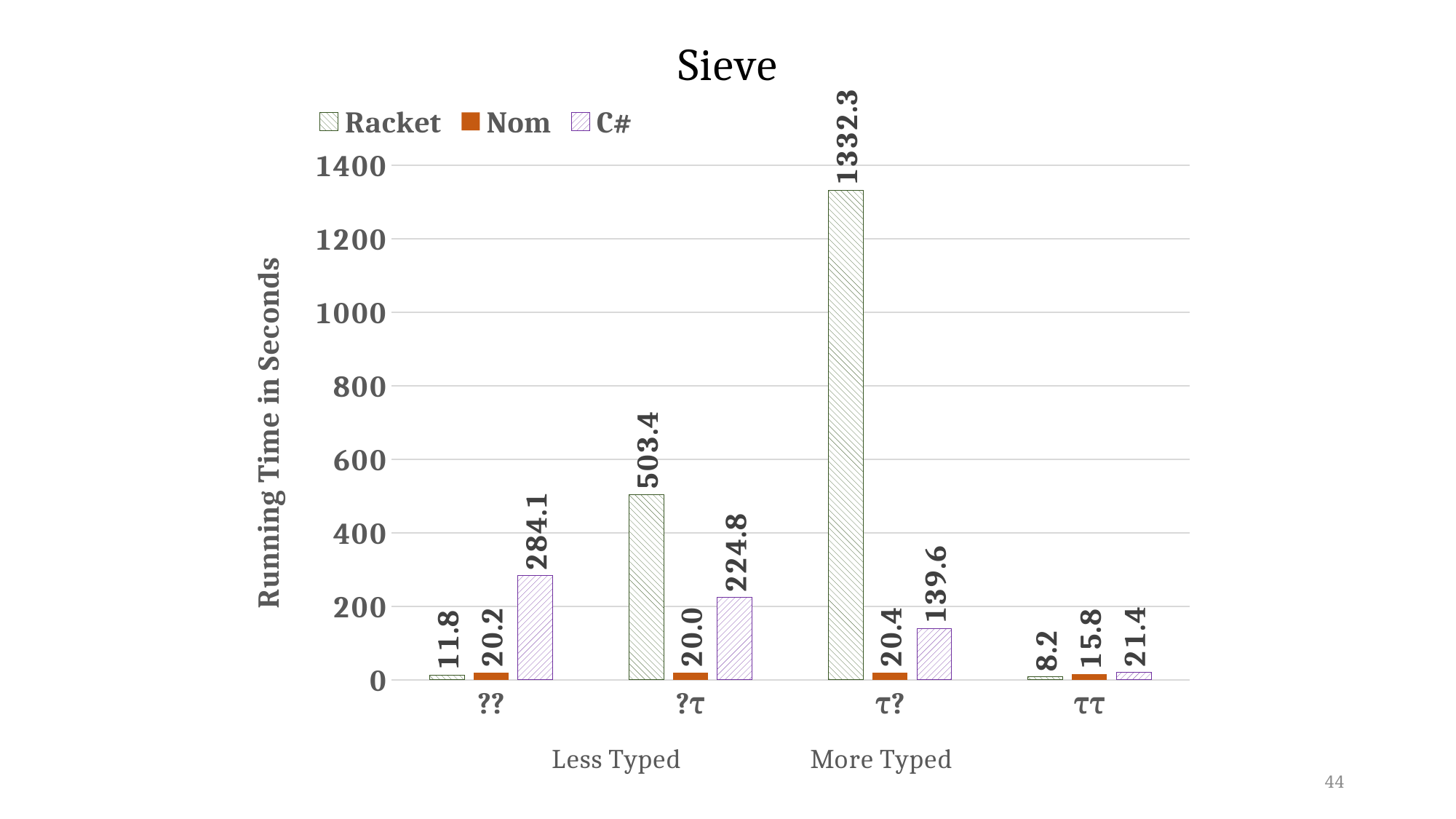

Sieve

### Chart

| Category | Racket | Nom | C# |
|---|---|---|---|
| ?? | 11.827950000000003 | 20.213458 | 284.08094102000007 |
| ?τ | 503.37215000000003 | 19.988647800000003 | 224.78496092 |
| τ? | 1332.2850500000002 | 20.4340228 | 139.64273514 |
| ττ | 8.157050000000002 | 15.759727000000002 | 21.44389746 |
44